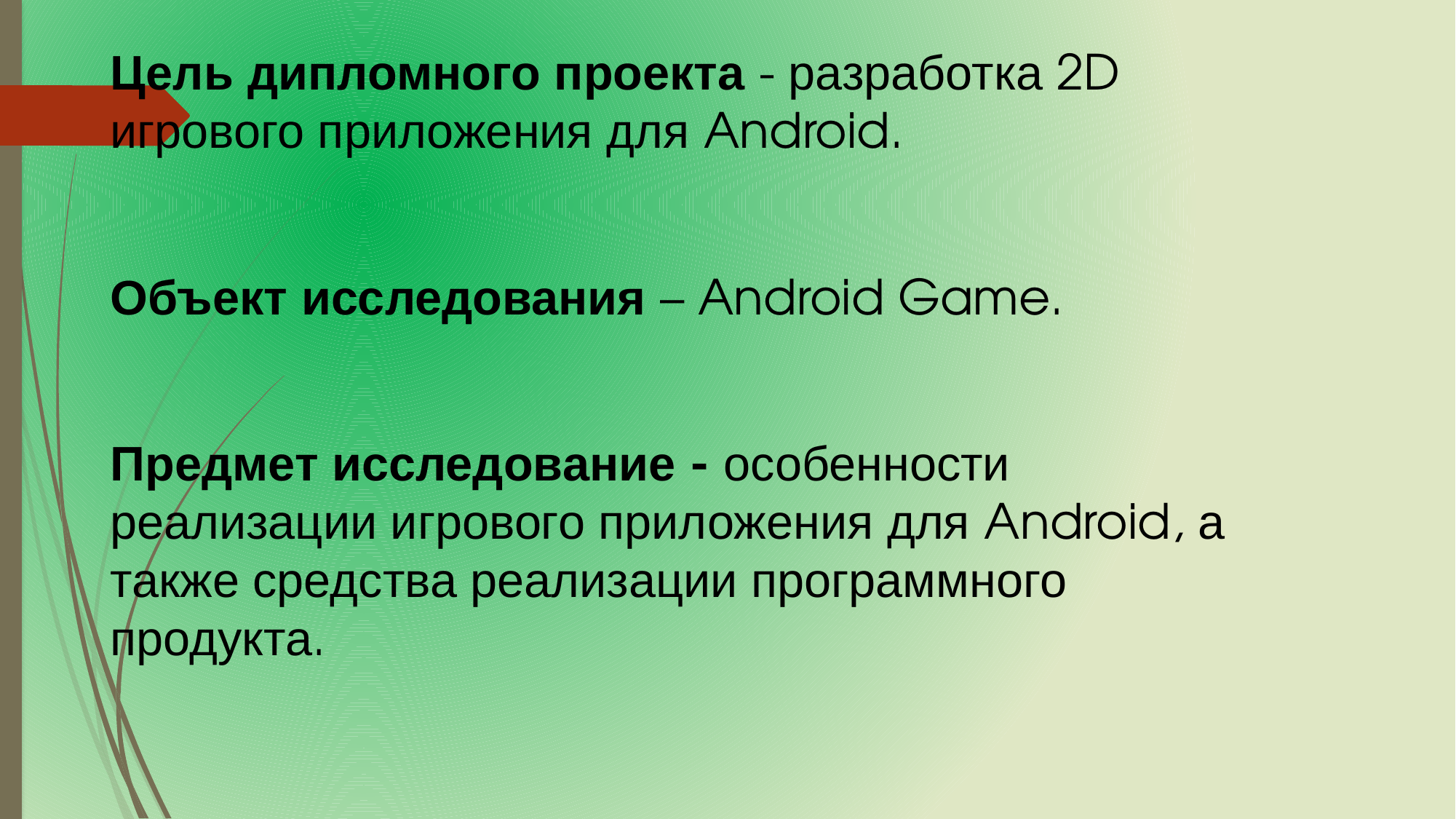

Цель дипломного проекта - разработка 2D игрового приложения для Android.
Объект исследования – Android Game.
Предмет исследование - особенности реализации игрового приложения для Android, а также средства реализации программного продукта.